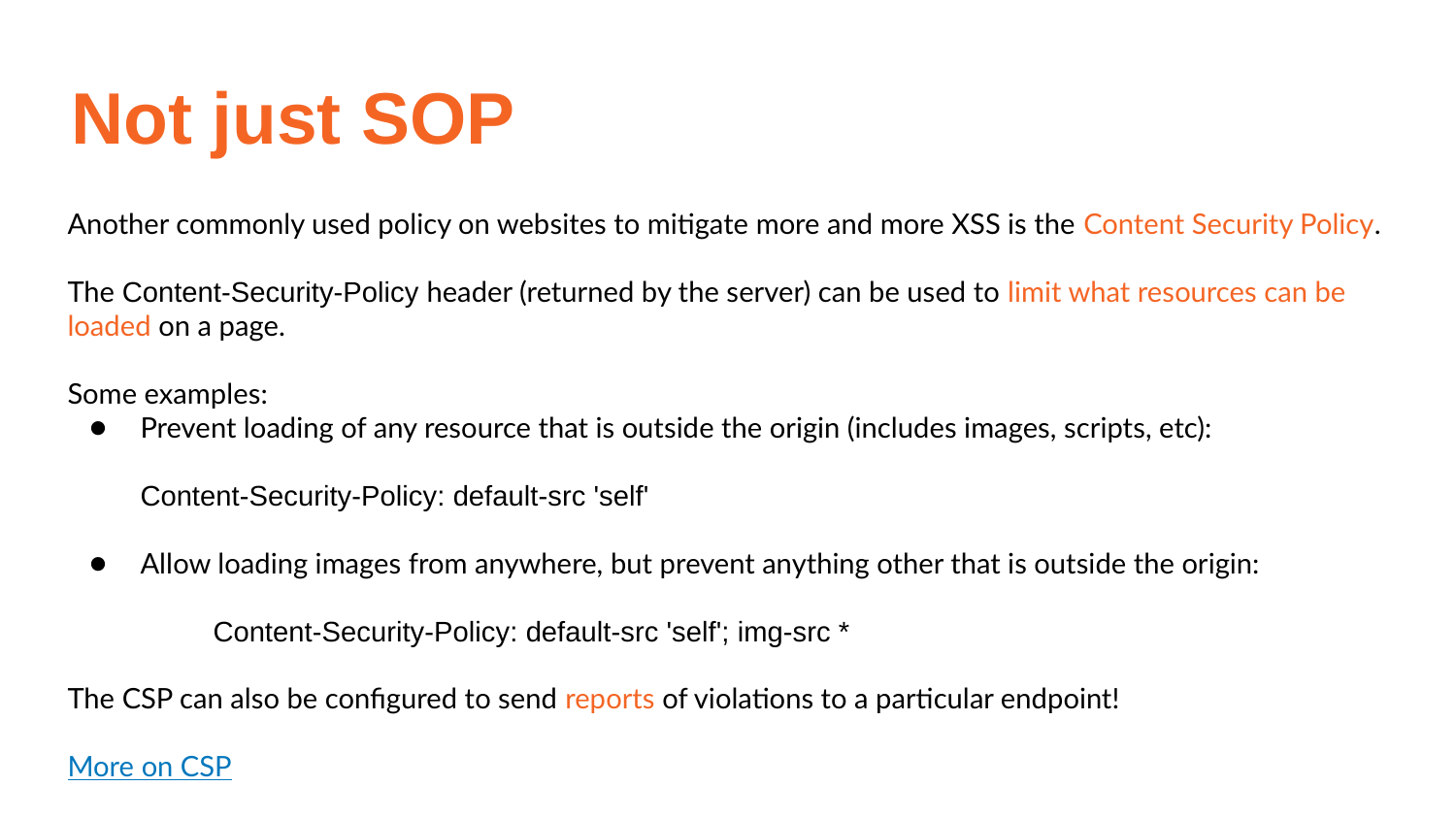

Not just SOP
Another commonly used policy on websites to mitigate more and more XSS is the Content Security Policy.

The Content-Security-Policy header (returned by the server) can be used to limit what resources can be loaded on a page.

Some examples:
Prevent loading of any resource that is outside the origin (includes images, scripts, etc):

Content-Security-Policy: default-src 'self'

Allow loading images from anywhere, but prevent anything other that is outside the origin:

	Content-Security-Policy: default-src 'self'; img-src *

The CSP can also be configured to send reports of violations to a particular endpoint!

More on CSP